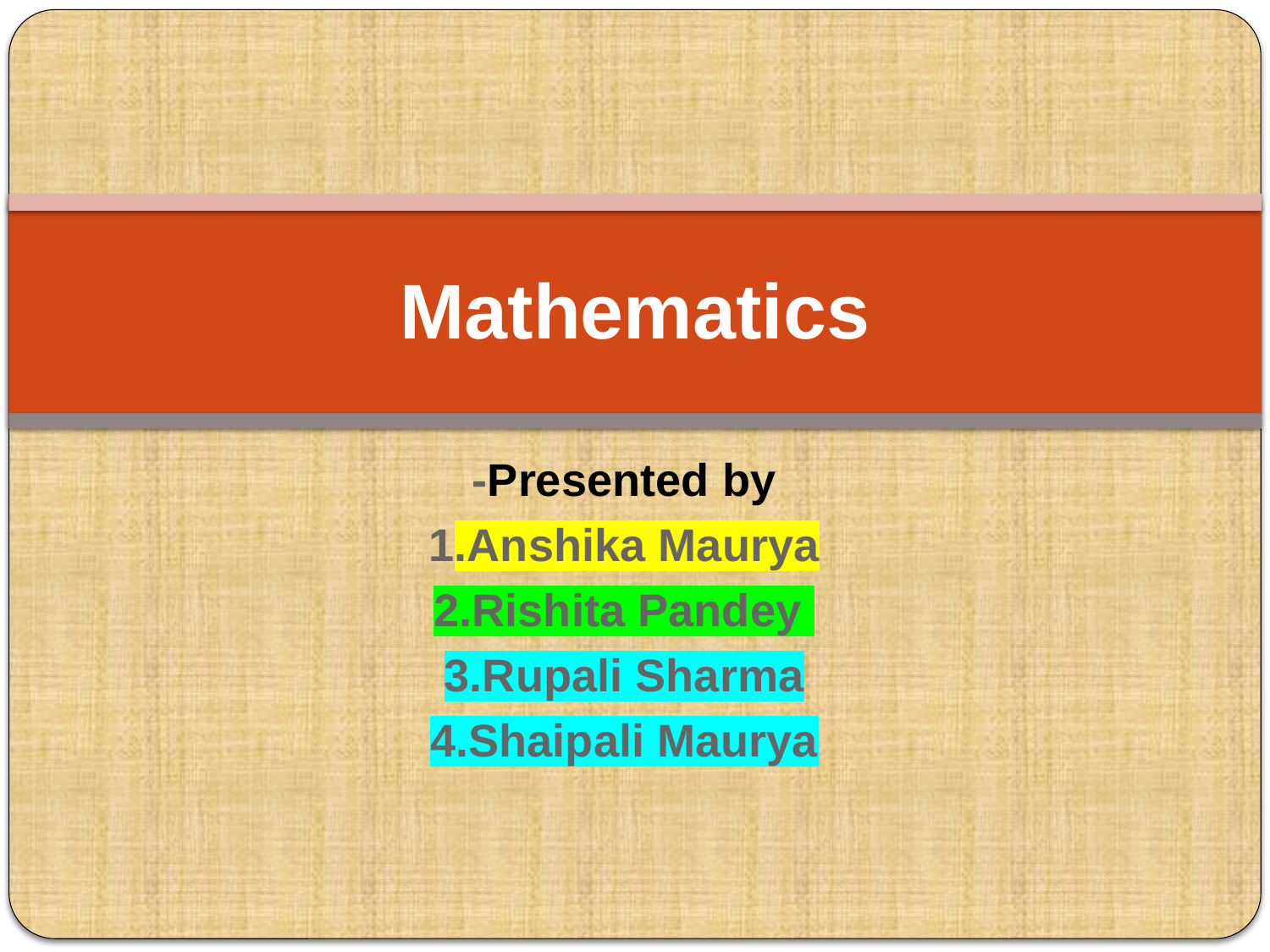

# Mathematics
-Presented by
1.Anshika Maurya
2.Rishita Pandey
3.Rupali Sharma
4.Shaipali Maurya